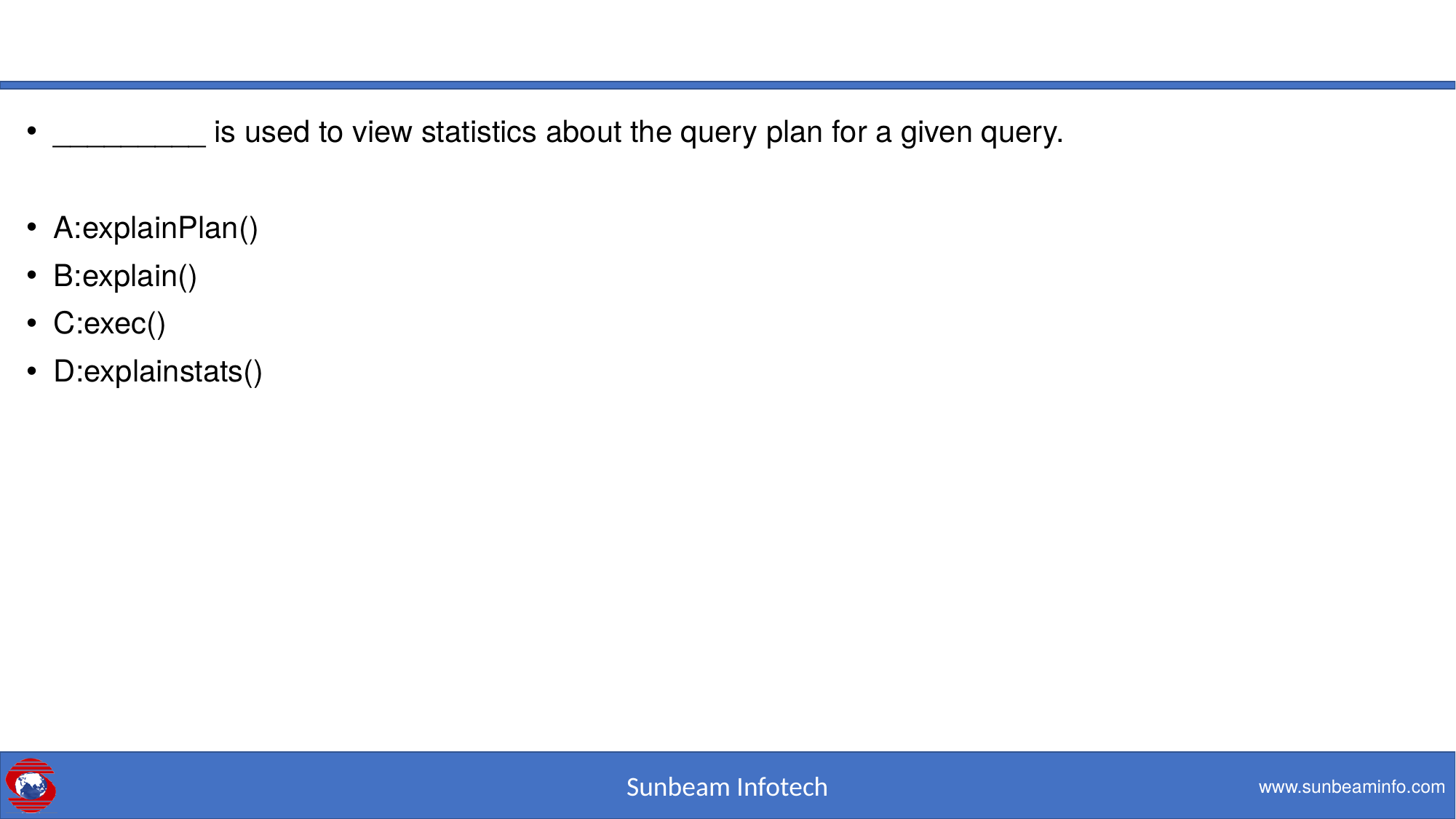

#
_________ is used to view statistics about the query plan for a given query.

A:explainPlan()
B:explain()
C:exec()
D:explainstats()